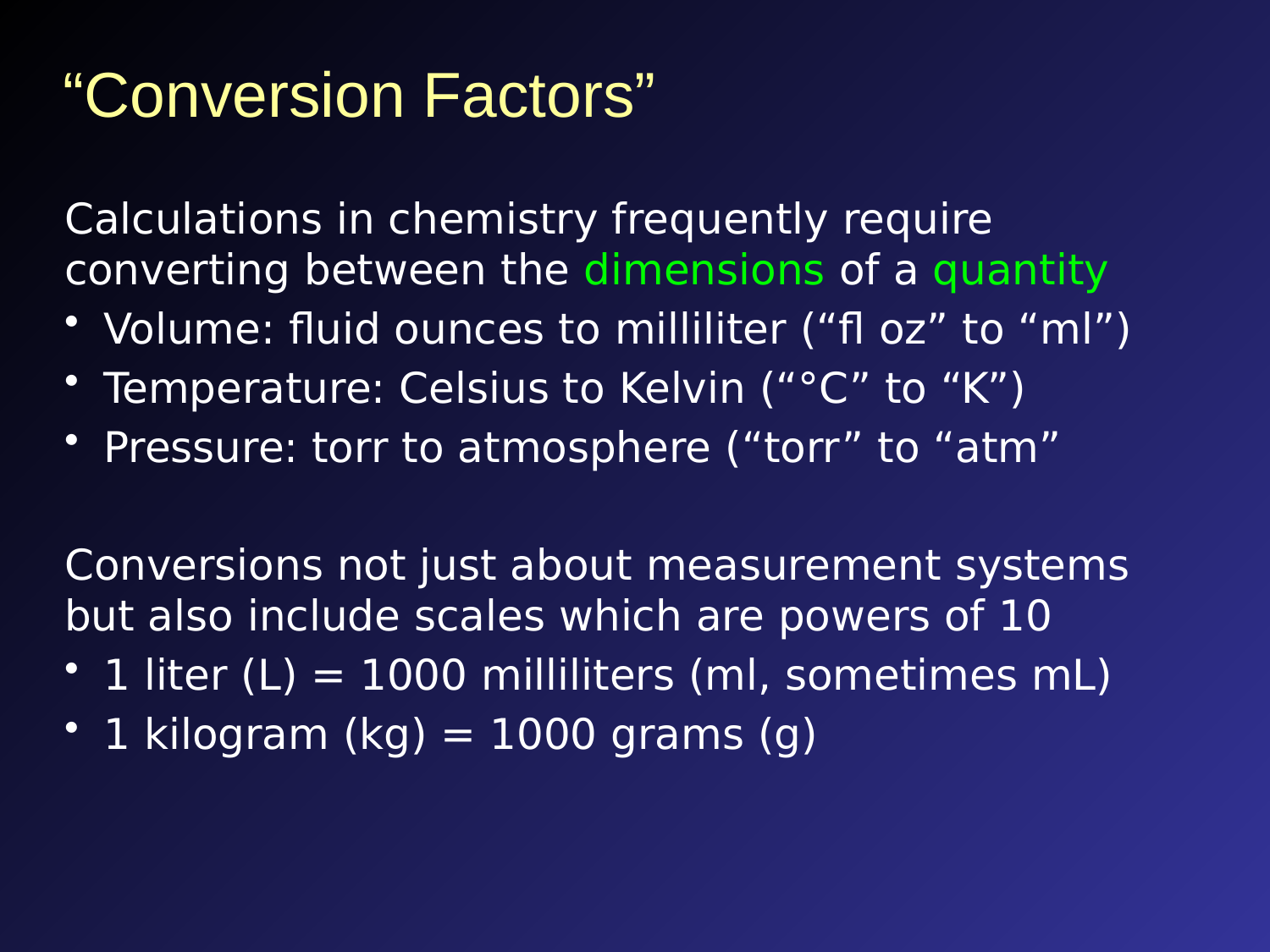

# “Conversion Factors”
Calculations in chemistry frequently require converting between the dimensions of a quantity
Volume: fluid ounces to milliliter (“fl oz” to “ml”)
Temperature: Celsius to Kelvin (“°C” to “K”)
Pressure: torr to atmosphere (“torr” to “atm”

Conversions not just about measurement systems but also include scales which are powers of 10
1 liter (L) = 1000 milliliters (ml, sometimes mL)
1 kilogram (kg) = 1000 grams (g)